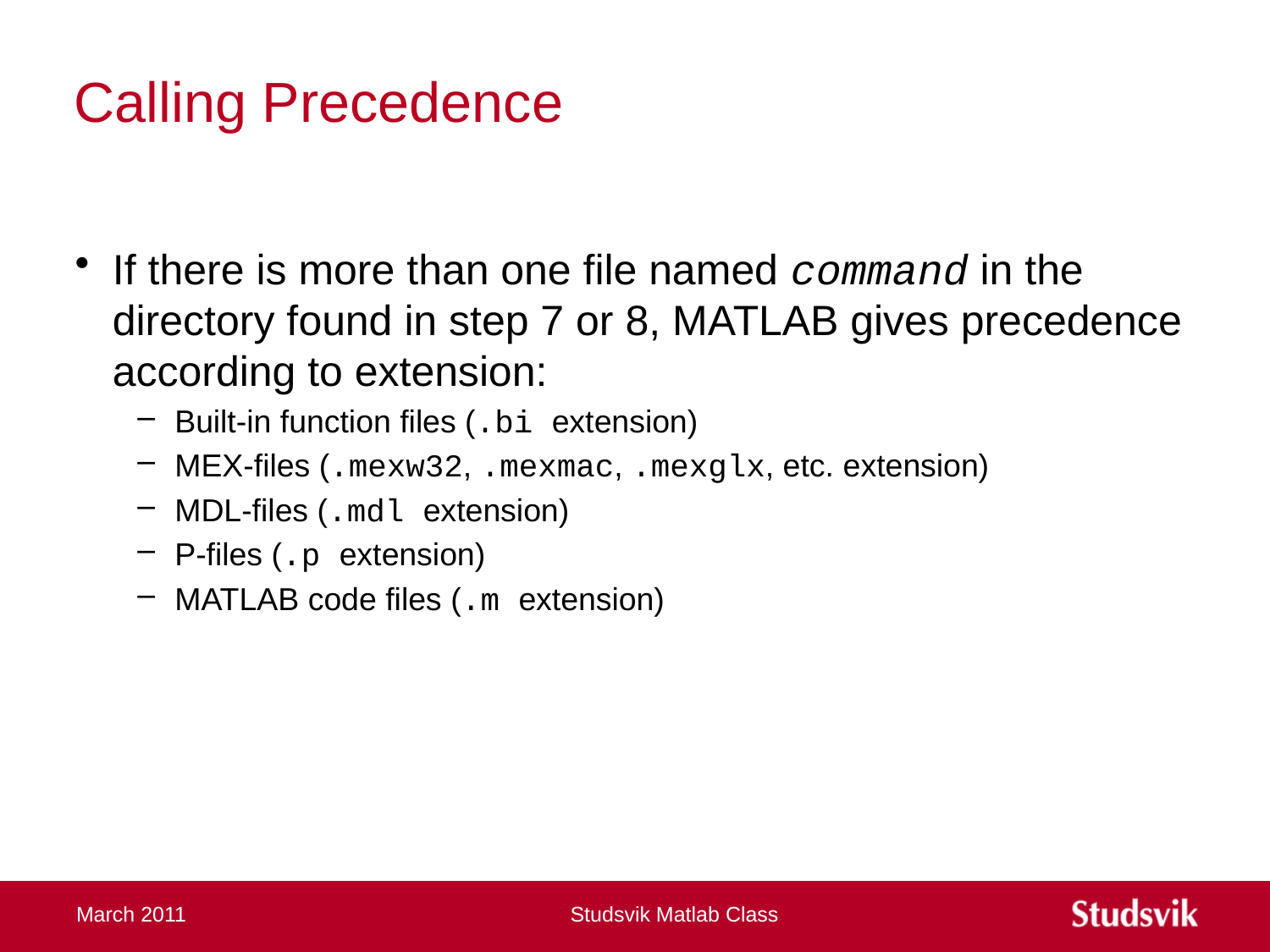

# Calling Precedence
If there is more than one file named command in the directory found in step 7 or 8, MATLAB gives precedence according to extension:
Built-in function files (.bi extension)
MEX-files (.mexw32, .mexmac, .mexglx, etc. extension)
MDL-files (.mdl extension)
P-files (.p extension)
MATLAB code files (.m extension)
March 2011
Studsvik Matlab Class